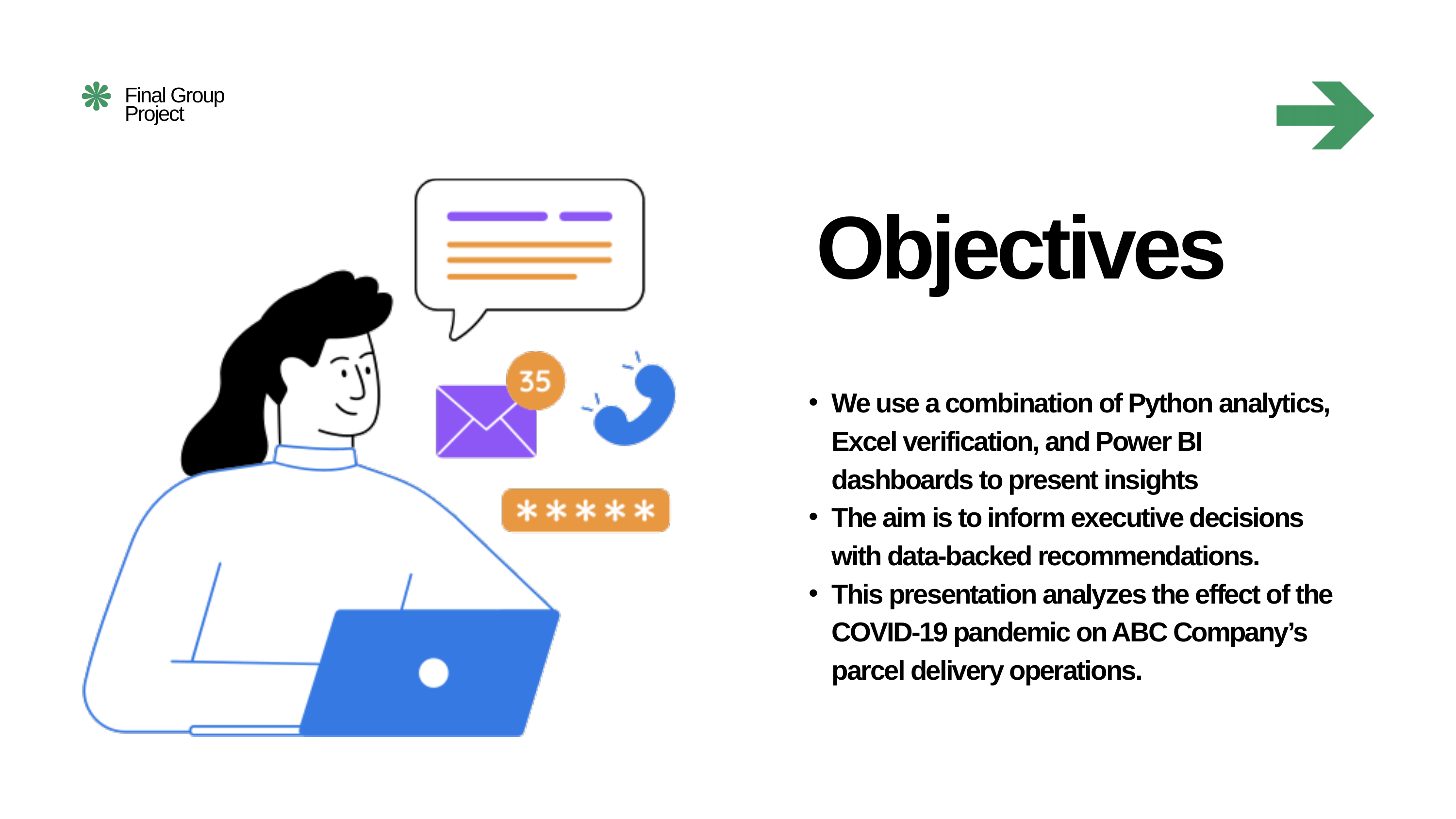

Final Group Project

Objectives
We use a combination of Python analytics, Excel verification, and Power BI dashboards to present insights
The aim is to inform executive decisions with data-backed recommendations.
This presentation analyzes the effect of the COVID-19 pandemic on ABC Company’s parcel delivery operations.